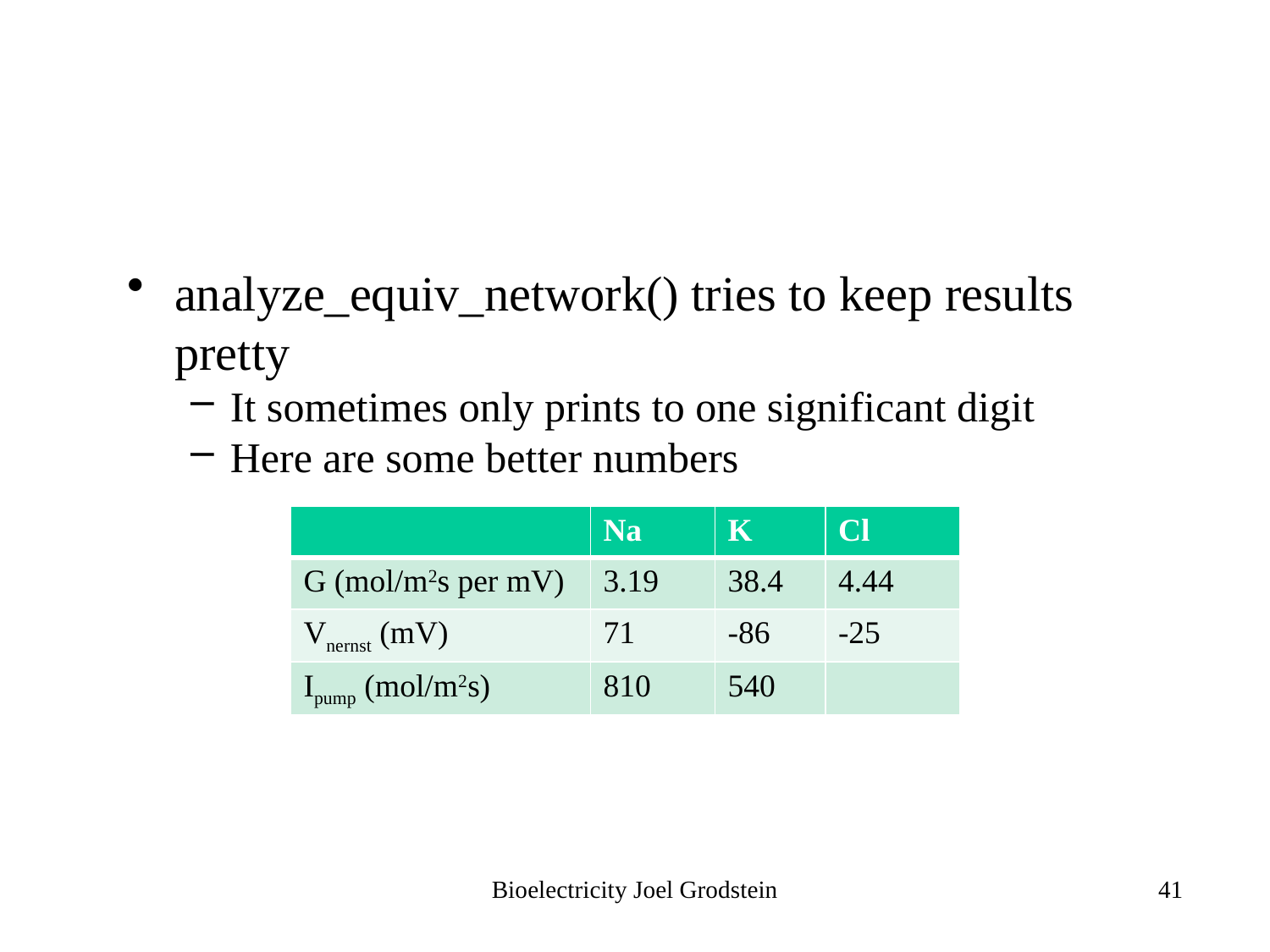

#
analyze_equiv_network() tries to keep results pretty
It sometimes only prints to one significant digit
Here are some better numbers
|  | Na | K | Cl |
| --- | --- | --- | --- |
| G (mol/m2s per mV) | 3.19 | 38.4 | 4.44 |
| Vnernst (mV) | 71 | -86 | -25 |
| Ipump (mol/m2s) | 810 | 540 |  |
Bioelectricity Joel Grodstein